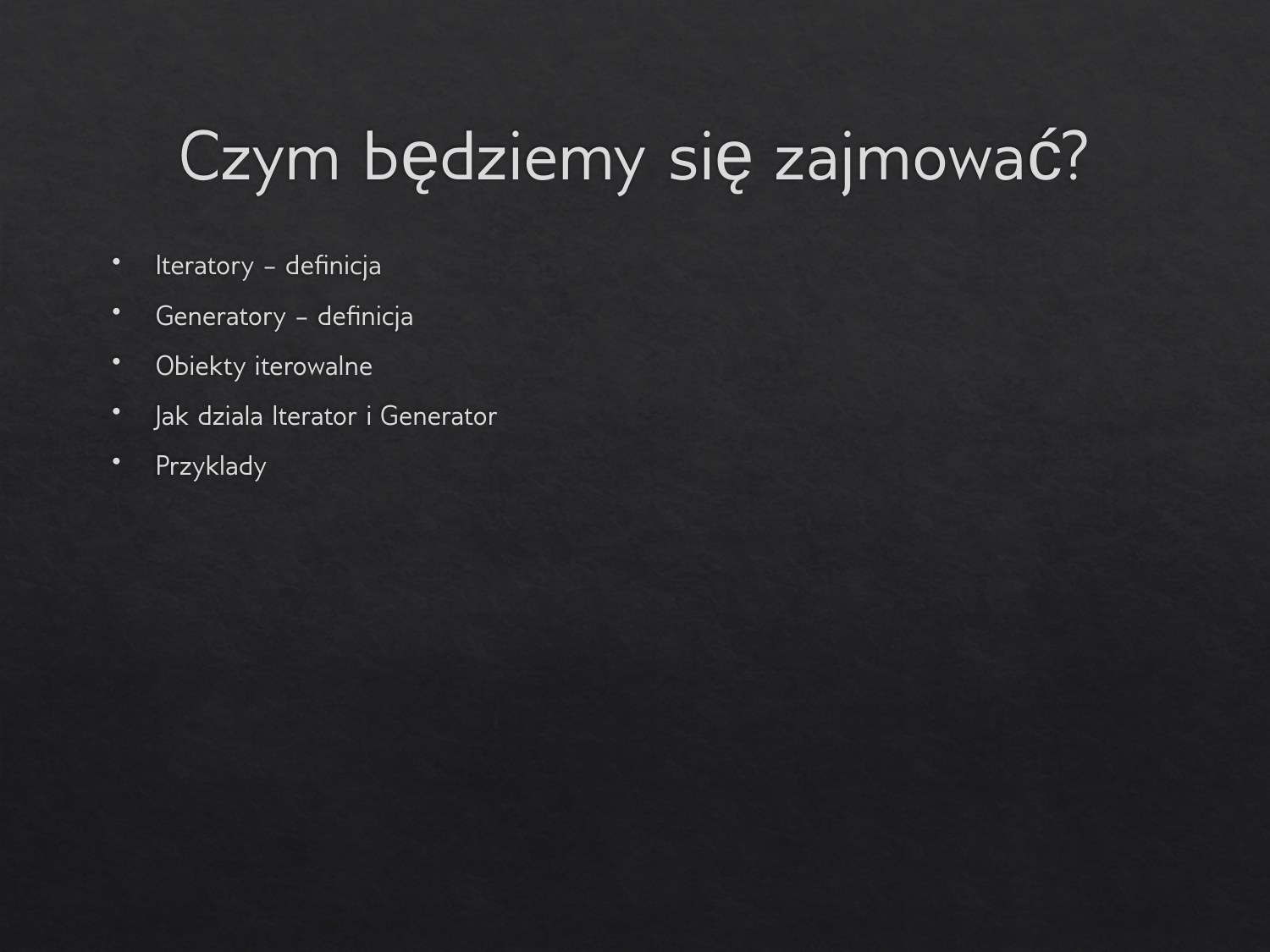

# Czym będziemy się zajmować?

Iteratory – definicja
Generatory – definicja
Obiekty iterowalne
Jak dziala Iterator i Generator
Przyklady